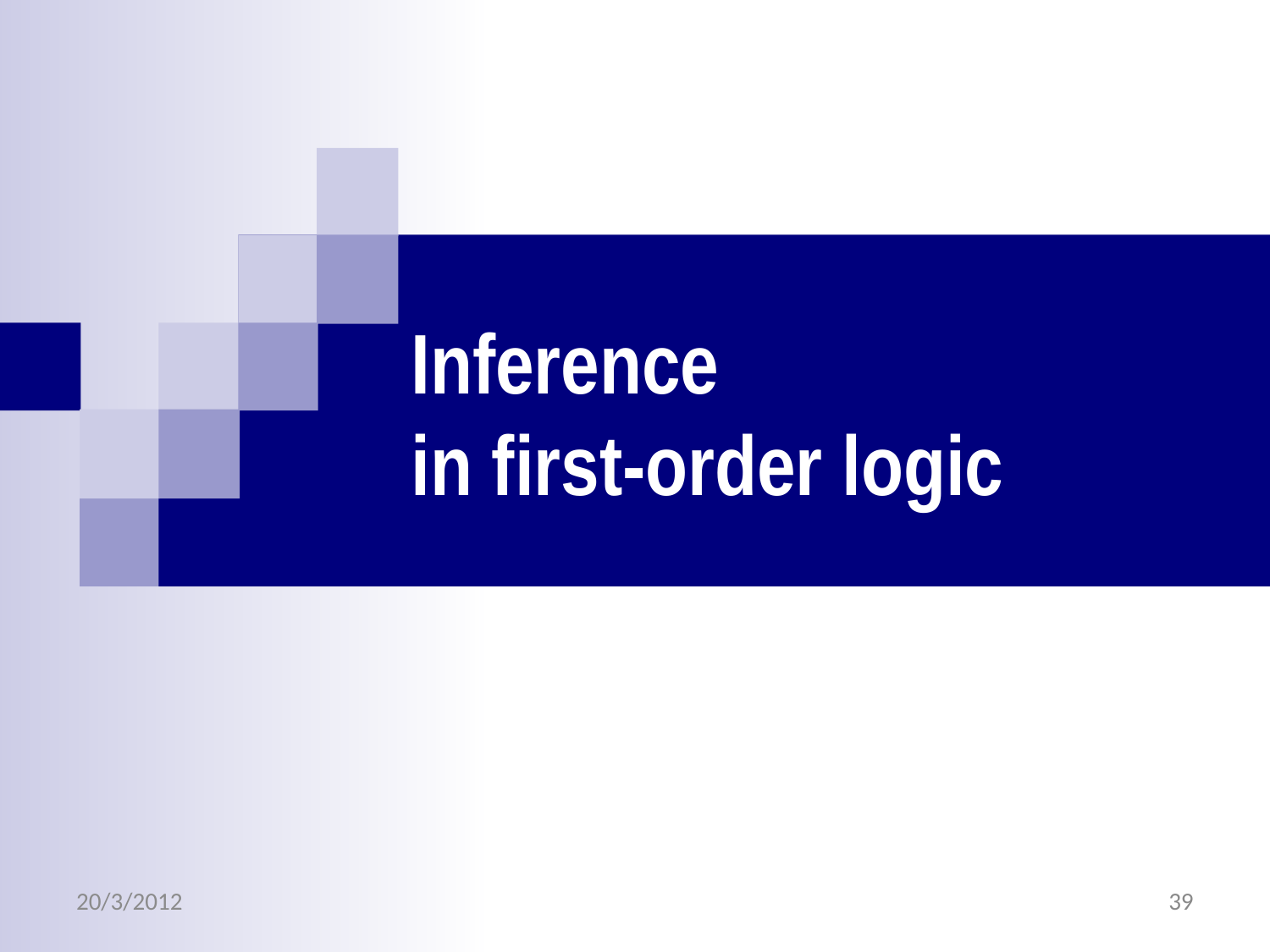

# Inference in first-order logic

20/3/2012
39